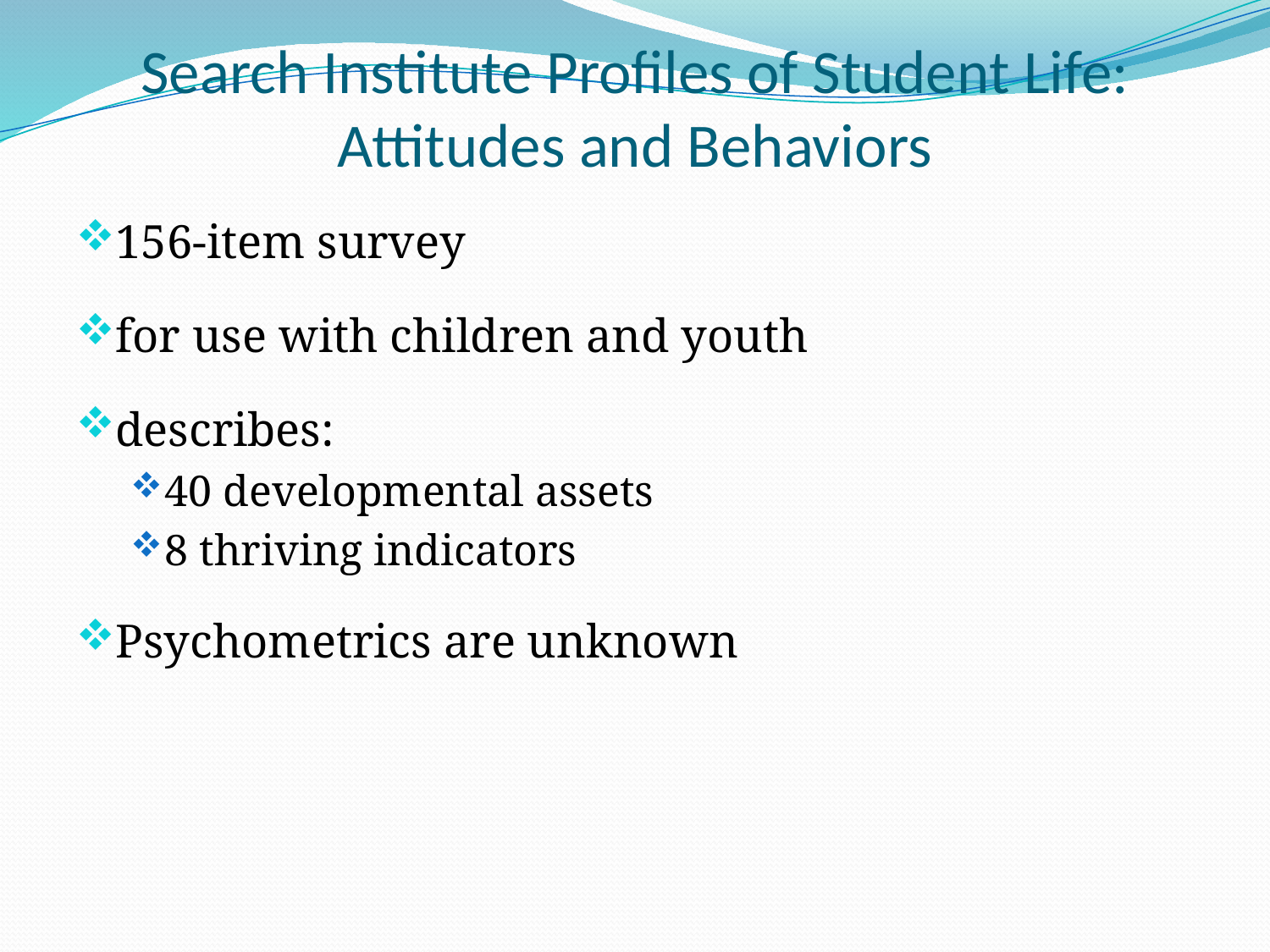

# Search Institute Profiles of Student Life: Attitudes and Behaviors
156-item survey

for use with children and youth

describes:
40 developmental assets
8 thriving indicators

Psychometrics are unknown